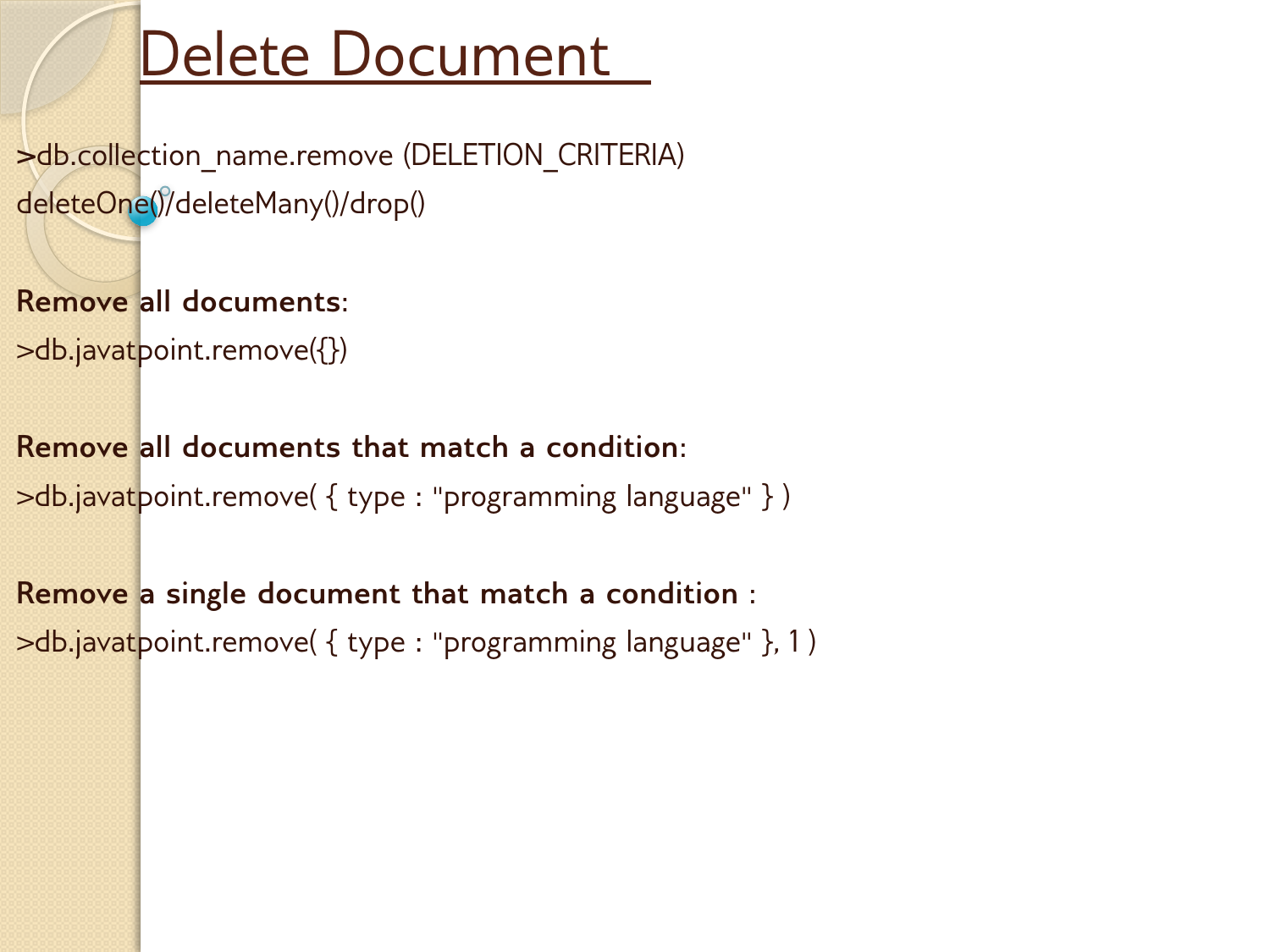

# Delete Document
>db.collection_name.remove (DELETION_CRITERIA)
deleteOne()/deleteMany()/drop()

Remove all documents:
>db.javatpoint.remove({})

Remove all documents that match a condition:
>db.javatpoint.remove( { type : "programming language" } )

Remove a single document that match a condition :
>db.javatpoint.remove( { type : "programming language" }, 1 )